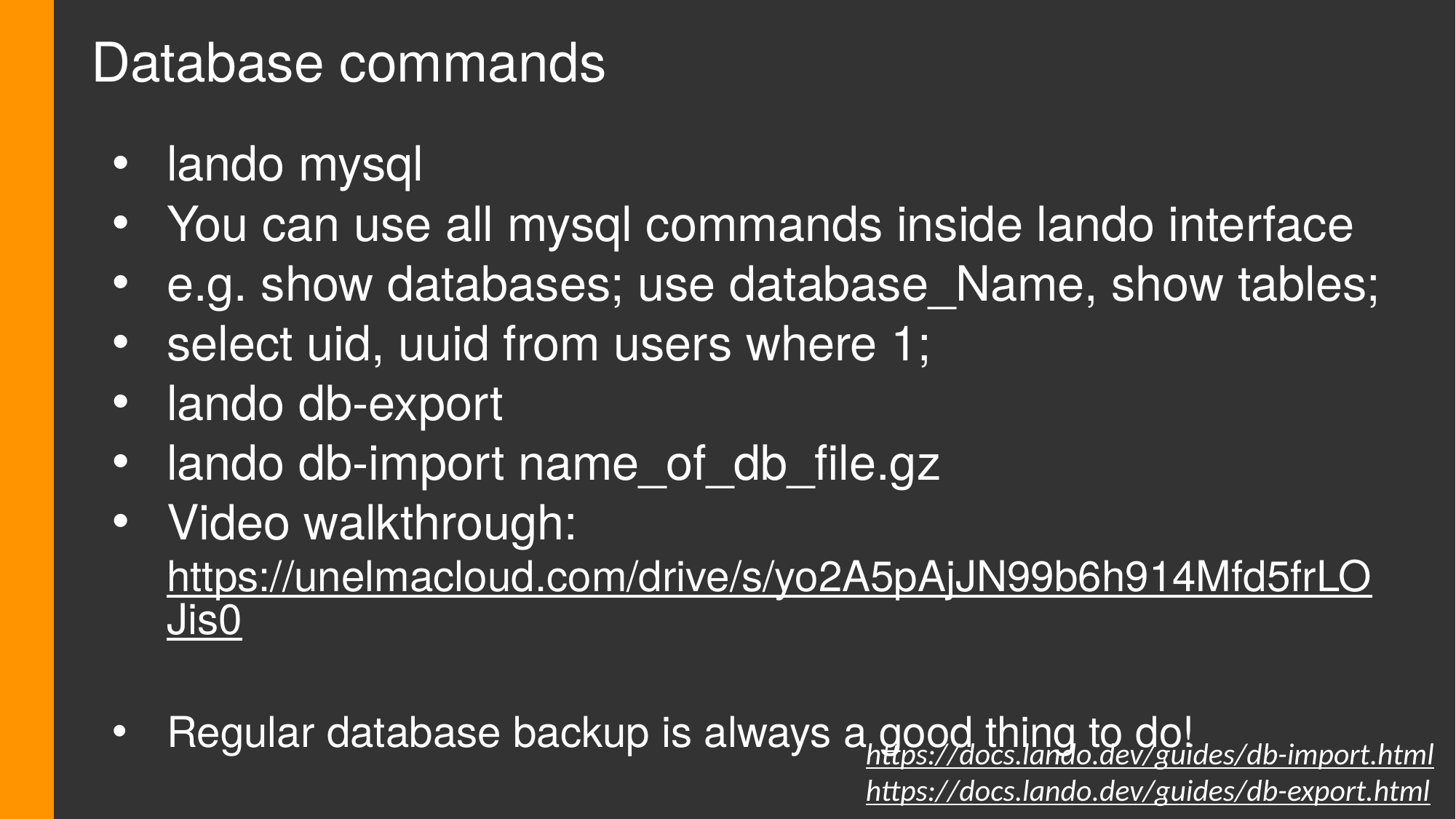

# Database commands
lando mysql
You can use all mysql commands inside lando interface
e.g. show databases; use database_Name, show tables;
select uid, uuid from users where 1;
lando db-export
lando db-import name_of_db_file.gz
Video walkthrough: https://unelmacloud.com/drive/s/yo2A5pAjJN99b6h914Mfd5frLOJis0
Regular database backup is always a good thing to do!
https://docs.lando.dev/guides/db-import.html
https://docs.lando.dev/guides/db-export.html